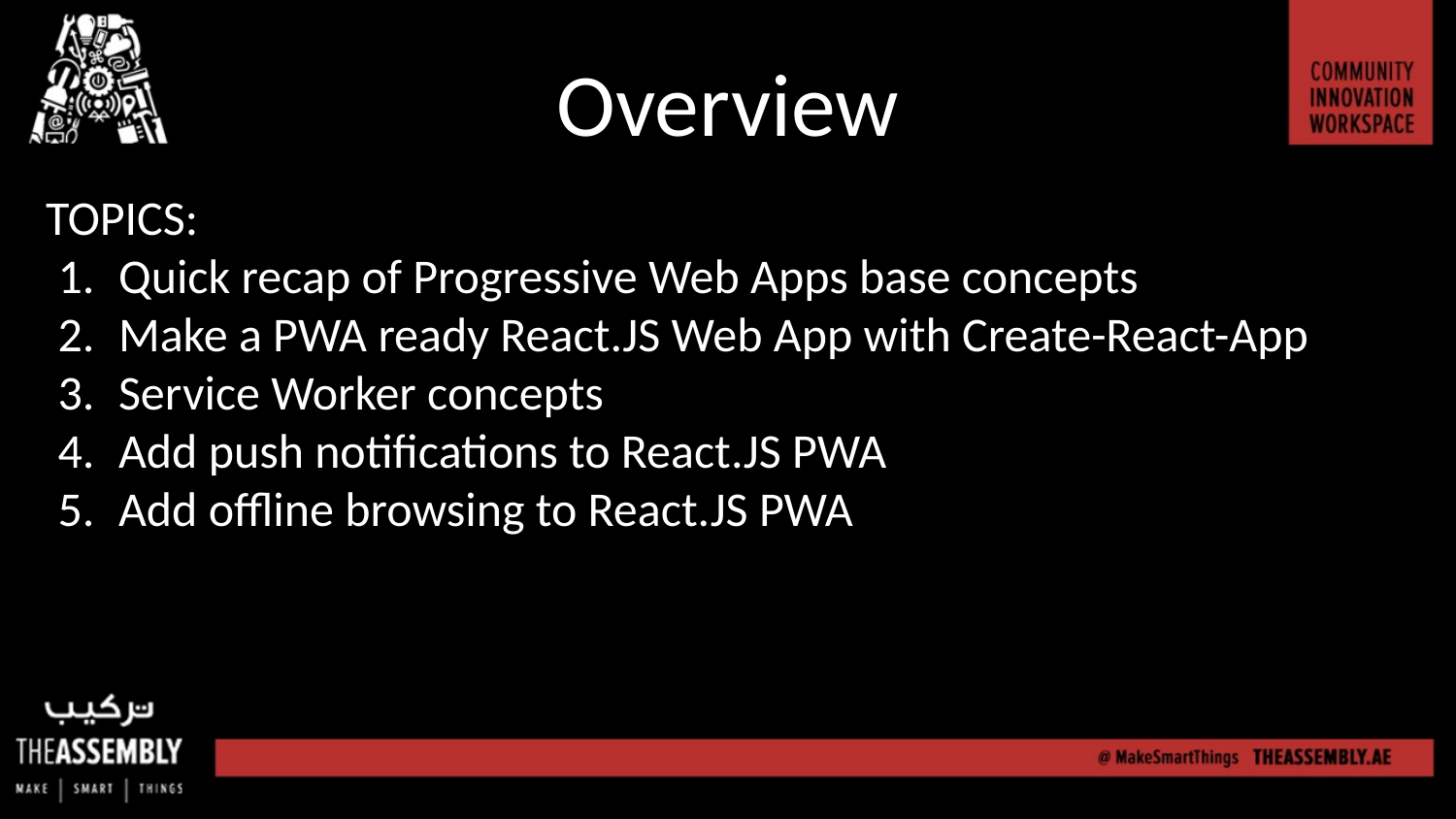

Overview
TOPICS:
Quick recap of Progressive Web Apps base concepts
Make a PWA ready React.JS Web App with Create-React-App
Service Worker concepts
Add push notifications to React.JS PWA
Add offline browsing to React.JS PWA